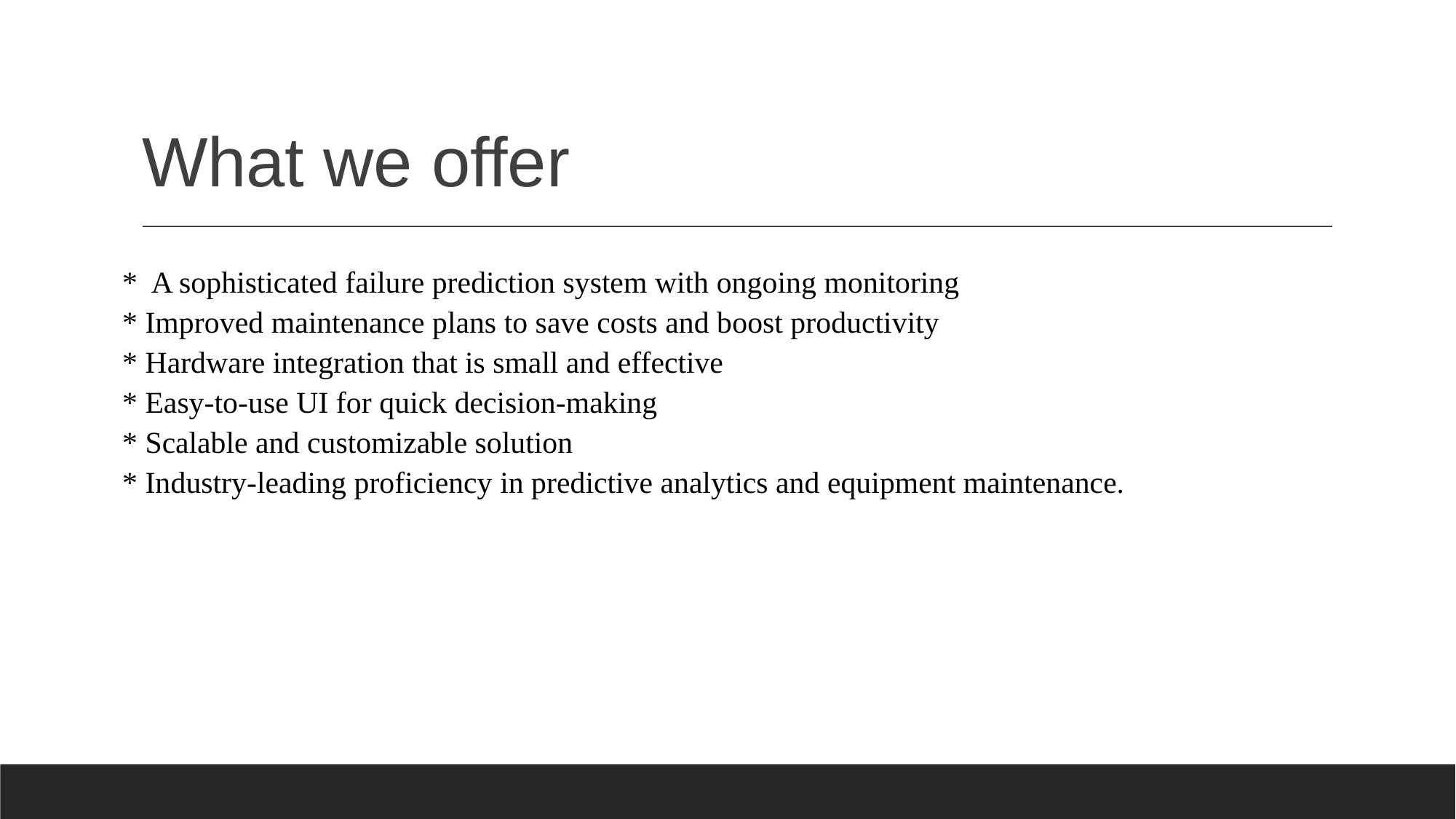

# What we offer
*  A sophisticated failure prediction system with ongoing monitoring
* Improved maintenance plans to save costs and boost productivity
* Hardware integration that is small and effective
* Easy-to-use UI for quick decision-making
* Scalable and customizable solution
* Industry-leading proficiency in predictive analytics and equipment maintenance.